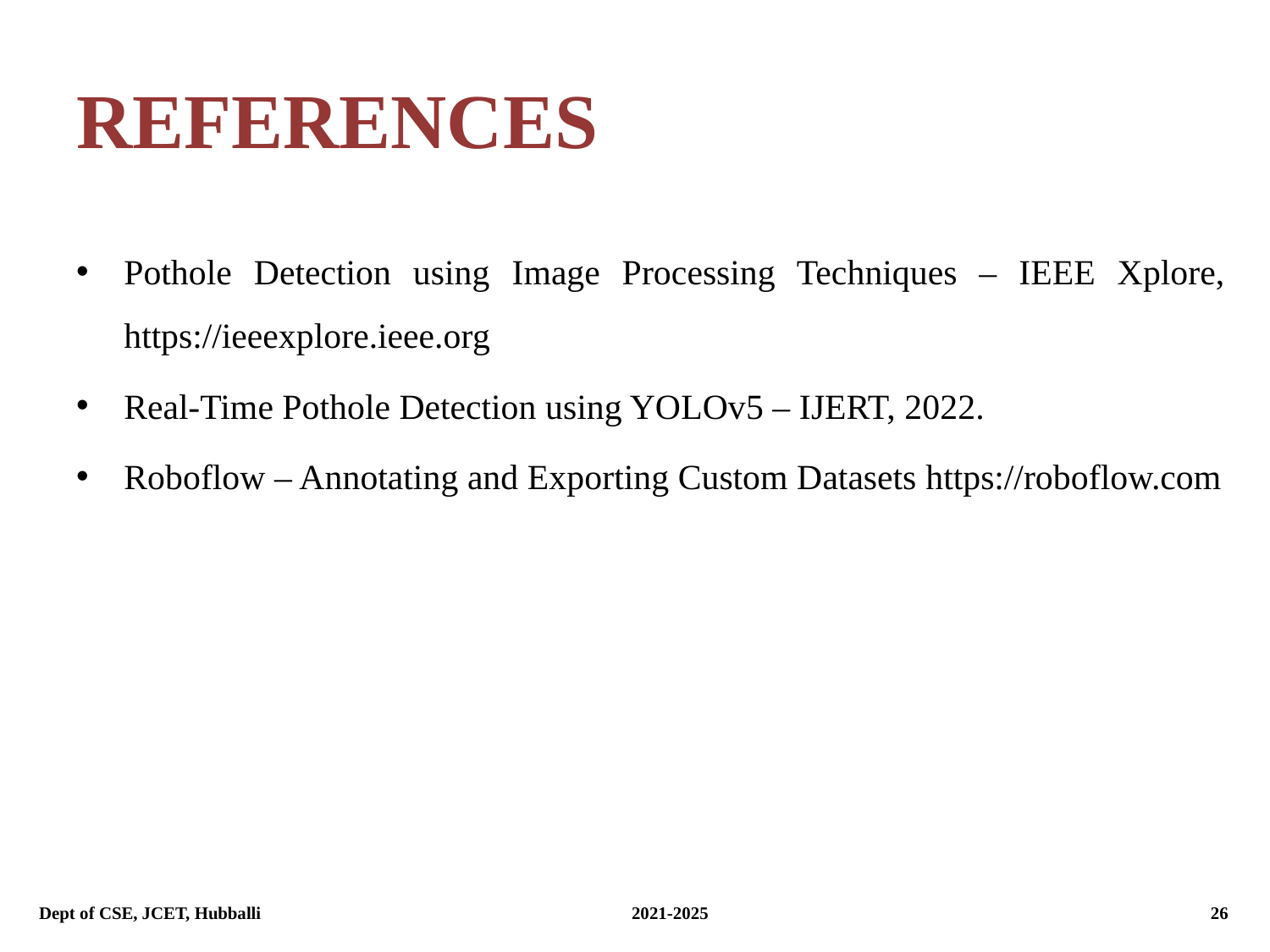

# REFERENCES
Pothole Detection using Image Processing Techniques – IEEE Xplore, https://ieeexplore.ieee.org
Real-Time Pothole Detection using YOLOv5 – IJERT, 2022.
Roboflow – Annotating and Exporting Custom Datasets https://roboflow.com

Dept of CSE, JCET, Hubballi			                   2021-2025			                                   26